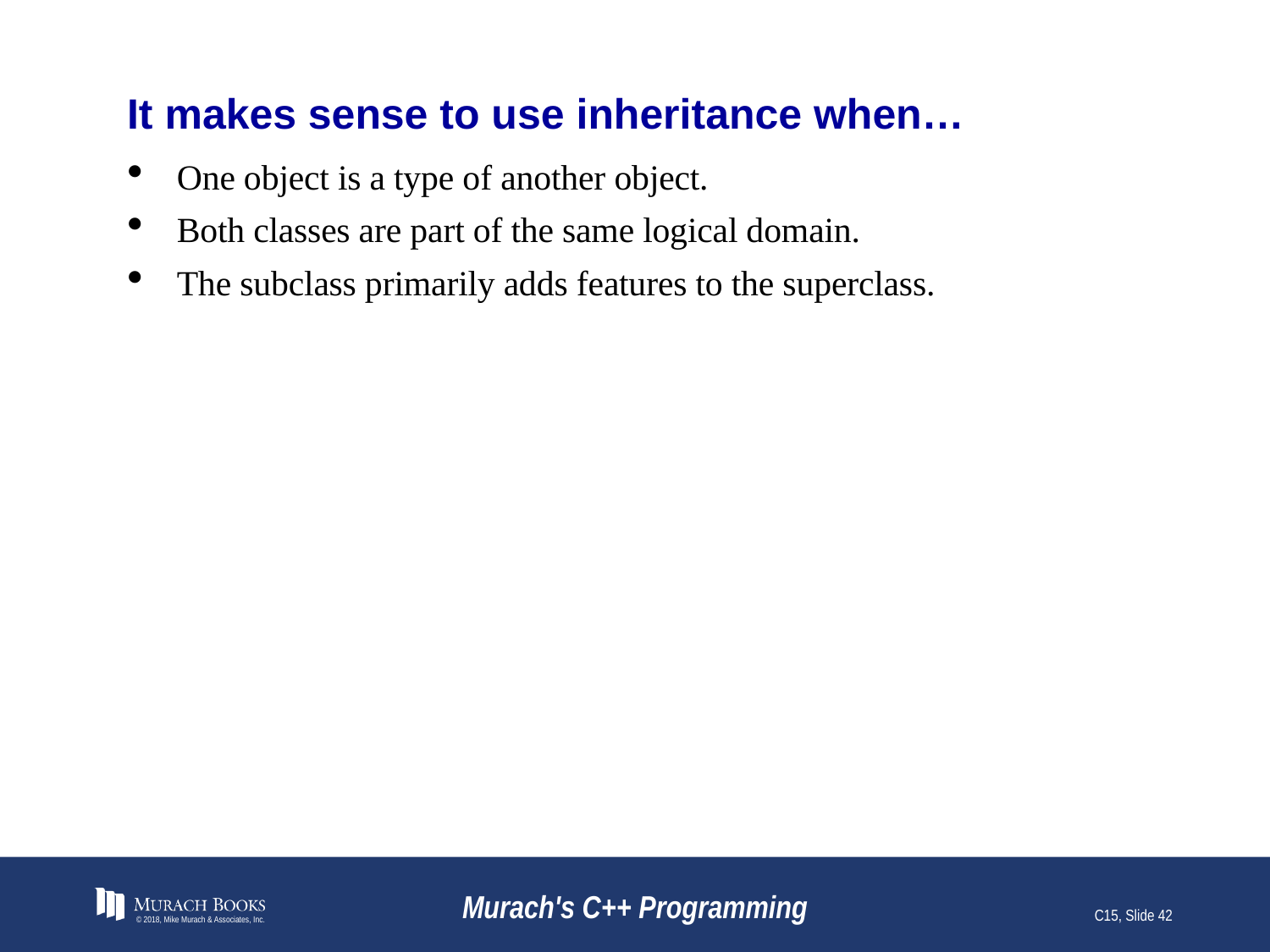

# It makes sense to use inheritance when…
One object is a type of another object.
Both classes are part of the same logical domain.
The subclass primarily adds features to the superclass.

© 2018, Mike Murach & Associates, Inc.
Murach's C++ Programming

C15, Slide 42